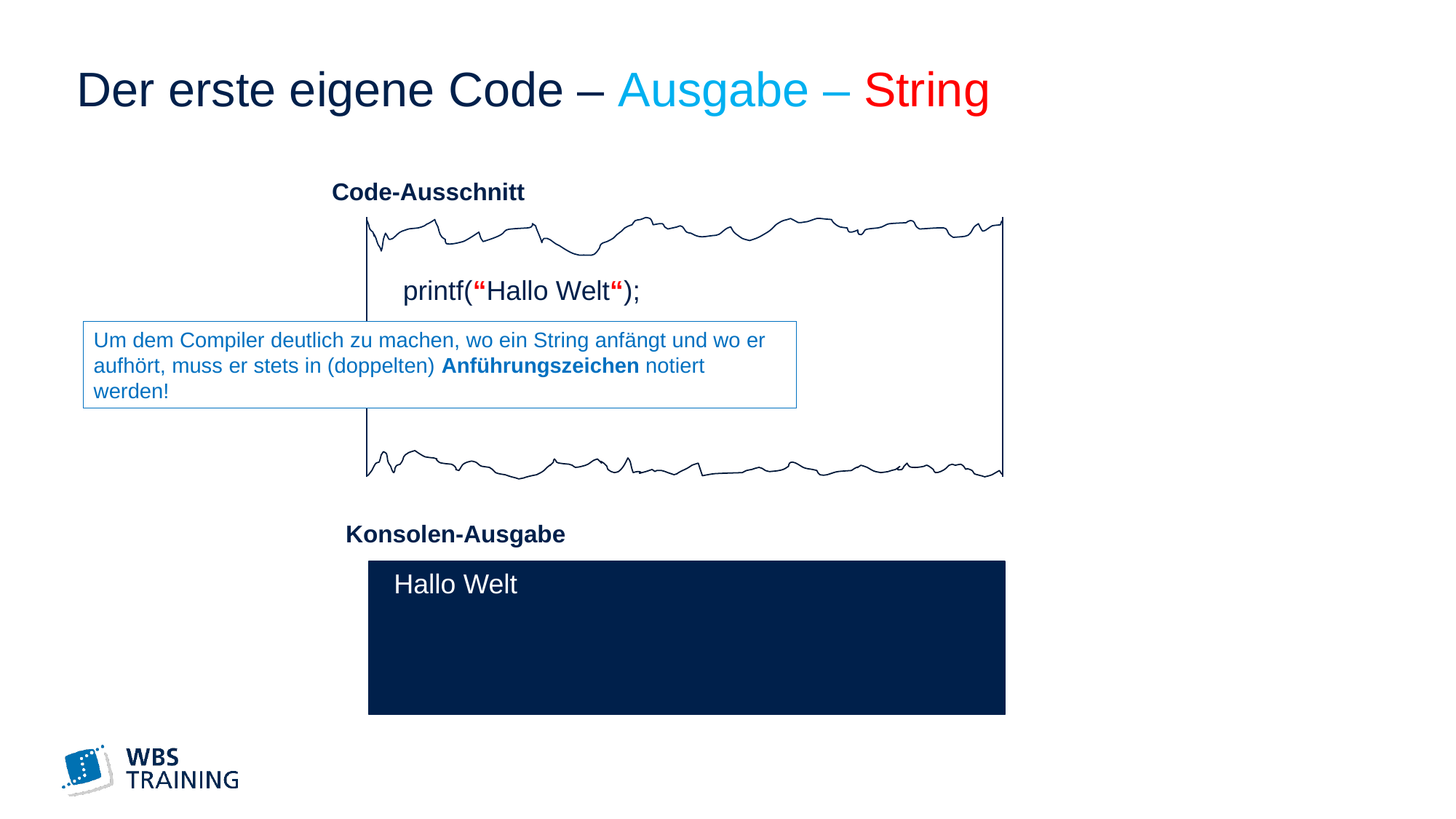

# Der erste eigene Code – Ausgabe – String
Code-Ausschnitt

printf(“Hallo Welt“);

Um dem Compiler deutlich zu machen, wo ein String anfängt und wo er aufhört, muss er stets in (doppelten) Anführungszeichen notiert werden!

Konsolen-Ausgabe

Hallo Welt